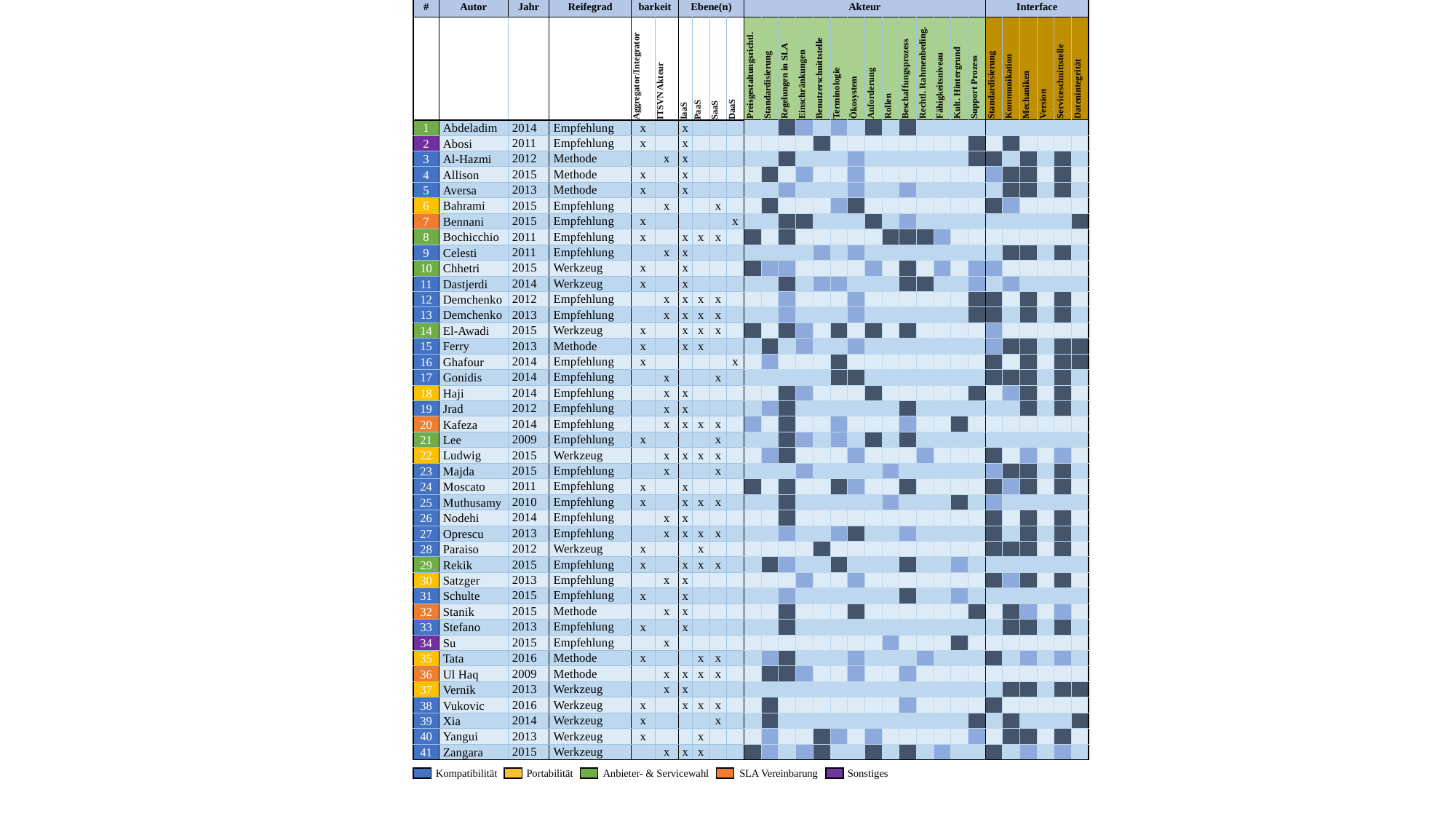

| Generelles |  |  | Analyse |  |  |  |  |  |  |  |  |  |  |  | Wirkungsgrad auf Attribut: |  |  |  |  |  |  | groß |  | 1 |  | gering |  | 3 |  |
| --- | --- | --- | --- | --- | --- | --- | --- | --- | --- | --- | --- | --- | --- | --- | --- | --- | --- | --- | --- | --- | --- | --- | --- | --- | --- | --- | --- | --- | --- |
| # | Autor | Jahr | Reifegrad | Mach-barkeit |  | Adressierte Ebene(n) |  |  |  | Akteur |  |  |  |  |  |  |  |  |  |  |  |  |  | Interface |  |  |  |  |  |
| 1 | 2 | 3 | 5 | Aggregator/Integrator | ITSVN Akteur | IaaS | PaaS | SaaS | DaaS | Preisgestaltungsrichtl. | Standardisierung | Regelungen in SLA | Einschränkungen | Benutzerschnittstelle | Terminologie | Ökosystem | Anforderung | Rollen | Beschaffungsprozess | Rechtl. Rahmenbeding. | Fähigkeitsniveau | Kult. Hintergrund | Support Prozess | Standardisierung | Kommunikation | Mechaniken | Version | Serviceschnittstelle | Datenintegrität |
| 1 | Abdeladim | 2014 | Empfehlung | x |  | x |  |  |  |  |  | 1 | 3 |  | 3 |  | 1 |  | 1 |  |  |  |  |  |  |  |  |  |  |
| 2 | Abosi | 2011 | Empfehlung | x |  | x |  |  |  |  |  |  |  | 1 |  |  |  |  |  |  |  |  | 1 |  | 1 |  |  |  |  |
| 3 | Al-Hazmi | 2012 | Methode |  | x | x |  |  |  |  |  | 1 |  |  |  | 3 |  |  |  |  |  |  | 1 | 1 |  | 1 |  | 1 |  |
| 4 | Allison | 2015 | Methode | x |  | x |  |  |  |  | 1 |  | 3 |  |  | 3 |  |  |  |  |  |  |  | 3 | 1 | 1 |  | 1 |  |
| 5 | Aversa | 2013 | Methode | x |  | x |  |  |  |  |  | 3 |  |  |  | 3 |  |  | 3 |  |  |  |  |  | 1 | 1 |  | 1 |  |
| 6 | Bahrami | 2015 | Empfehlung |  | x |  |  | x |  |  | 1 |  |  |  | 3 | 1 |  |  |  |  |  |  |  | 1 | 3 |  |  |  |  |
| 7 | Bennani | 2015 | Empfehlung | x |  |  |  |  | x |  |  | 1 | 1 |  |  |  | 1 |  | 3 |  |  |  |  |  |  |  |  |  | 1 |
| 8 | Bochicchio | 2011 | Empfehlung | x |  | x | x | x |  | 1 |  | 1 |  |  |  |  |  | 1 | 1 | 1 | 3 |  |  |  |  |  |  |  |  |
| 9 | Celesti | 2011 | Empfehlung |  | x | x |  |  |  |  |  |  |  | 3 |  | 3 |  |  |  |  |  |  |  |  | 1 | 1 |  | 1 |  |
| 10 | Chhetri | 2015 | Werkzeug | x |  | x |  |  |  | 1 | 3 | 3 |  |  |  |  | 3 |  | 1 |  | 3 |  | 3 | 3 |  |  |  |  |  |
| 11 | Dastjerdi | 2014 | Werkzeug | x |  | x |  |  |  |  |  | 1 |  | 3 | 3 |  |  |  | 1 | 1 |  |  | 3 |  | 3 |  |  |  |  |
| 12 | Demchenko | 2012 | Empfehlung |  | x | x | x | x |  |  |  | 3 |  |  |  | 3 |  |  |  |  |  |  | 1 | 1 |  | 1 |  | 1 |  |
| 13 | Demchenko | 2013 | Empfehlung |  | x | x | x | x |  |  |  | 3 |  |  |  | 3 |  |  |  |  |  |  | 1 | 1 |  | 1 |  | 1 |  |
| 14 | El-Awadi | 2015 | Werkzeug | x |  | x | x | x |  | 1 |  | 1 | 3 |  | 1 |  | 1 |  | 1 |  |  |  |  | 3 |  |  |  |  |  |
| 15 | Ferry | 2013 | Methode | x |  | x | x |  |  |  | 1 |  | 3 |  |  | 3 |  |  |  |  |  |  |  | 3 | 1 | 1 |  | 1 | 1 |
| 16 | Ghafour | 2014 | Empfehlung | x |  |  |  |  | x |  | 3 |  |  |  | 1 |  |  |  |  |  |  |  |  | 1 |  | 1 |  | 1 | 1 |
| 17 | Gonidis | 2014 | Empfehlung |  | x |  |  | x |  |  |  |  |  |  | 1 | 1 |  |  |  |  |  |  |  | 1 | 1 | 1 |  | 1 |  |
| 18 | Haji | 2014 | Empfehlung |  | x | x |  |  |  |  |  | 1 | 3 |  |  |  | 1 |  |  |  |  |  | 1 |  | 3 | 1 |  | 1 |  |
| 19 | Jrad | 2012 | Empfehlung |  | x | x |  |  |  |  | 3 | 1 |  |  |  |  |  |  | 1 |  |  |  |  |  |  | 1 |  | 1 |  |
| 20 | Kafeza | 2014 | Empfehlung |  | x | x | x | x |  | 3 |  | 1 |  |  | 3 |  |  |  | 3 |  |  | 1 |  |  |  |  |  |  |  |
| 21 | Lee | 2009 | Empfehlung | x |  |  |  | x |  |  |  | 1 | 3 |  | 3 |  | 1 |  | 1 |  |  |  |  |  |  |  |  |  |  |
| 22 | Ludwig | 2015 | Werkzeug |  | x | x | x | x |  |  | 3 | 1 |  |  |  | 3 |  |  |  | 3 |  |  |  | 1 |  | 3 |  | 3 |  |
| 23 | Majda | 2015 | Empfehlung |  | x |  |  | x |  |  |  |  | 3 |  |  |  |  | 3 |  |  |  |  |  | 3 | 1 | 1 |  | 1 |  |
| 24 | Moscato | 2011 | Empfehlung | x |  | x |  |  |  | 1 |  | 1 |  |  | 1 | 3 |  |  | 1 |  |  |  |  | 1 | 3 | 1 |  | 1 |  |
| 25 | Muthusamy | 2010 | Empfehlung | x |  | x | x | x |  |  |  | 1 |  |  |  |  |  | 3 |  |  |  | 1 |  | 3 |  |  |  |  |  |
| 26 | Nodehi | 2014 | Empfehlung |  | x | x |  |  |  |  |  | 1 |  |  |  |  |  |  |  |  |  |  |  | 1 |  | 1 |  | 1 |  |
| 27 | Oprescu | 2013 | Empfehlung |  | x | x | x | x |  |  |  | 3 |  |  | 3 | 1 |  |  | 3 |  |  |  |  | 1 |  | 1 |  | 1 |  |
| 28 | Paraiso | 2012 | Werkzeug | x |  |  | x |  |  |  |  |  |  | 1 |  |  |  |  |  |  |  |  |  | 1 | 1 | 1 |  | 1 |  |
| 29 | Rekik | 2015 | Empfehlung | x |  | x | x | x |  |  | 1 | 3 |  |  | 1 |  |  |  | 1 |  |  | 3 |  |  |  |  |  |  |  |
| 30 | Satzger | 2013 | Empfehlung |  | x | x |  |  |  |  |  |  | 3 |  |  | 3 |  |  |  |  |  |  |  | 1 | 3 | 1 |  | 1 |  |
| 31 | Schulte | 2015 | Empfehlung | x |  | x |  |  |  |  |  | 3 |  |  |  |  |  |  | 1 |  |  | 3 |  |  |  |  |  |  |  |
| 32 | Stanik | 2015 | Methode |  | x | x |  |  |  |  |  | 1 |  |  |  | 1 |  |  |  |  |  |  | 1 |  | 1 | 3 |  | 3 |  |
| 33 | Stefano | 2013 | Empfehlung | x |  | x |  |  |  |  |  | 1 |  |  |  |  |  |  |  |  |  |  |  |  | 1 | 1 |  | 1 |  |
| 34 | Su | 2015 | Empfehlung |  | x |  |  |  |  |  |  |  |  |  |  |  |  | 3 |  |  |  | 1 |  |  |  |  |  |  |  |
| 35 | Tata | 2016 | Methode | x |  |  | x | x |  |  | 3 | 1 |  |  |  | 3 |  |  |  | 3 |  |  |  | 1 |  | 3 |  | 3 |  |
| 36 | Ul Haq | 2009 | Methode |  | x | x | x | x |  |  | 1 | 1 | 3 |  |  | 3 |  |  | 3 |  |  |  |  |  |  |  |  |  |  |
| 37 | Vernik | 2013 | Werkzeug |  | x | x |  |  |  |  |  |  |  |  |  |  |  |  |  |  |  |  |  |  | 1 | 1 |  | 1 | 1 |
| 38 | Vukovic | 2016 | Werkzeug | x |  | x | x | x |  |  | 1 |  |  |  |  |  |  |  | 3 |  |  |  |  | 1 |  |  |  |  |  |
| 39 | Xia | 2014 | Werkzeug | x |  |  |  | x |  |  | 1 |  |  |  |  |  |  |  |  |  |  |  | 1 |  | 1 |  |  |  | 1 |
| 40 | Yangui | 2013 | Werkzeug | x |  |  | x |  |  |  | 3 |  |  | 1 | 3 |  | 3 |  |  |  |  |  | 3 |  | 1 | 1 |  | 1 |  |
| 41 | Zangara | 2015 | Werkzeug |  | x | x | x |  |  | 1 | 3 |  | 3 | 1 |  |  | 1 |  | 1 |  | 3 |  |  | 1 |  | 3 |  | 3 |  |
Kompatibilität
Portabilität
Anbieter- & Servicewahl
SLA Vereinbarung
Sonstiges